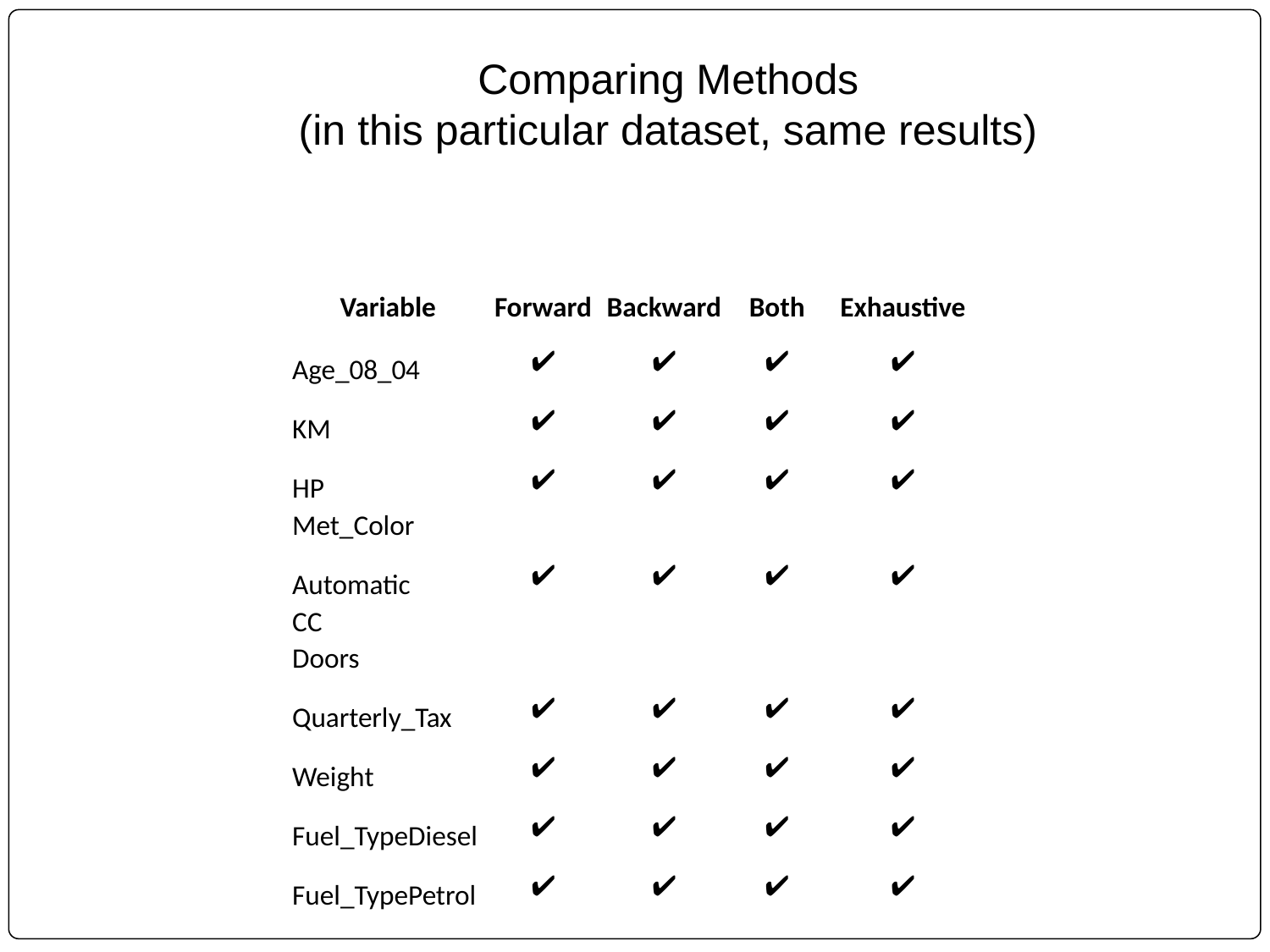

# Comparing Methods
(in this particular dataset, same results)
| Variable | Forward | Backward | Both | Exhaustive |
| --- | --- | --- | --- | --- |
| Age\_08\_04 | ✔ | ✔ | ✔ | ✔ |
| KM | ✔ | ✔ | ✔ | ✔ |
| HP | ✔ | ✔ | ✔ | ✔ |
| Met\_Color |  |  |  |  |
| Automatic | ✔ | ✔ | ✔ | ✔ |
| CC |  |  |  |  |
| Doors |  |  |  |  |
| Quarterly\_Tax | ✔ | ✔ | ✔ | ✔ |
| Weight | ✔ | ✔ | ✔ | ✔ |
| Fuel\_TypeDiesel | ✔ | ✔ | ✔ | ✔ |
| Fuel\_TypePetrol | ✔ | ✔ | ✔ | ✔ |
|  |  |  |  |  |
|  |  |  |  |  |